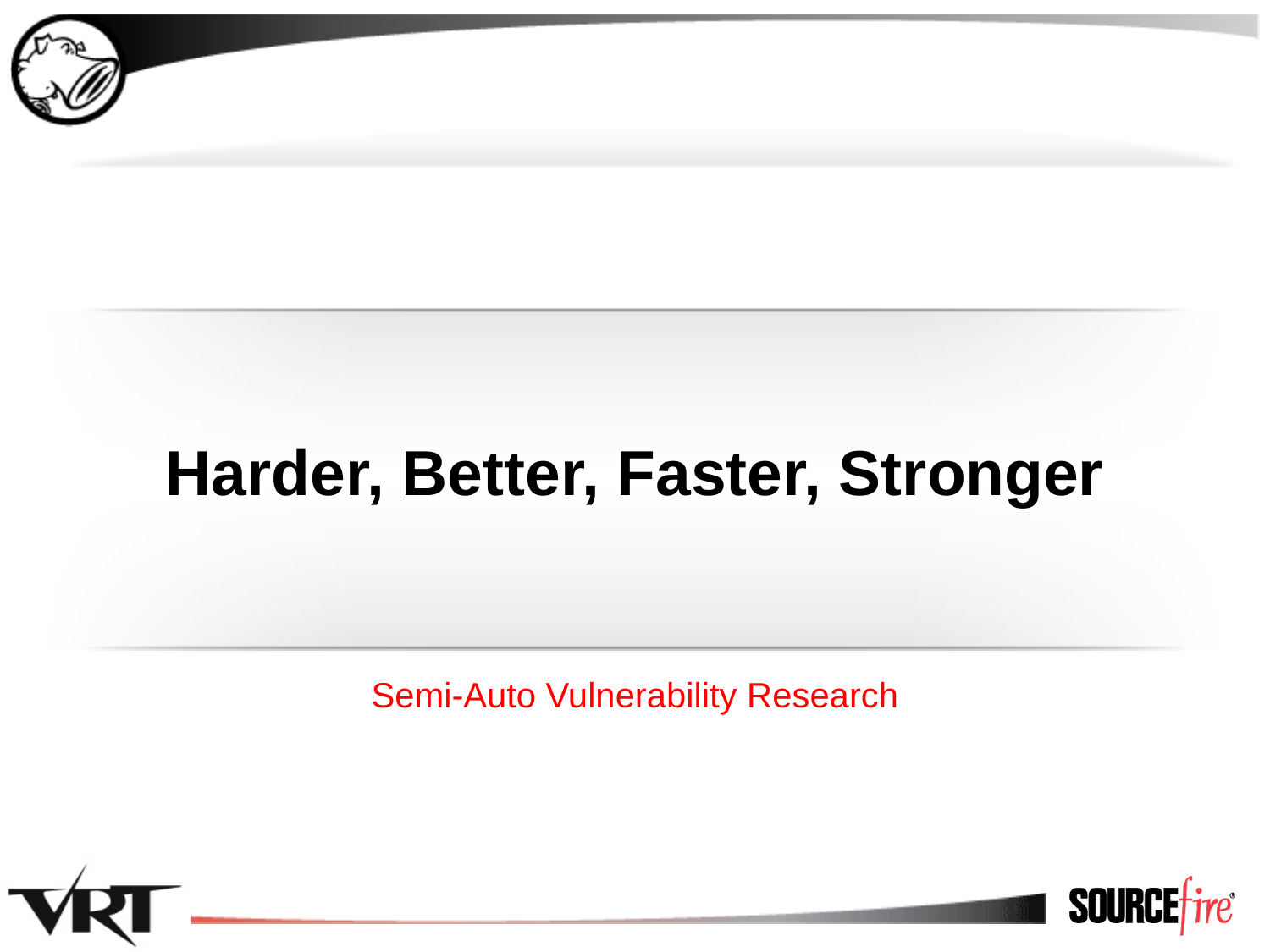

# Harder, Better, Faster, Stronger
Semi-Auto Vulnerability Research